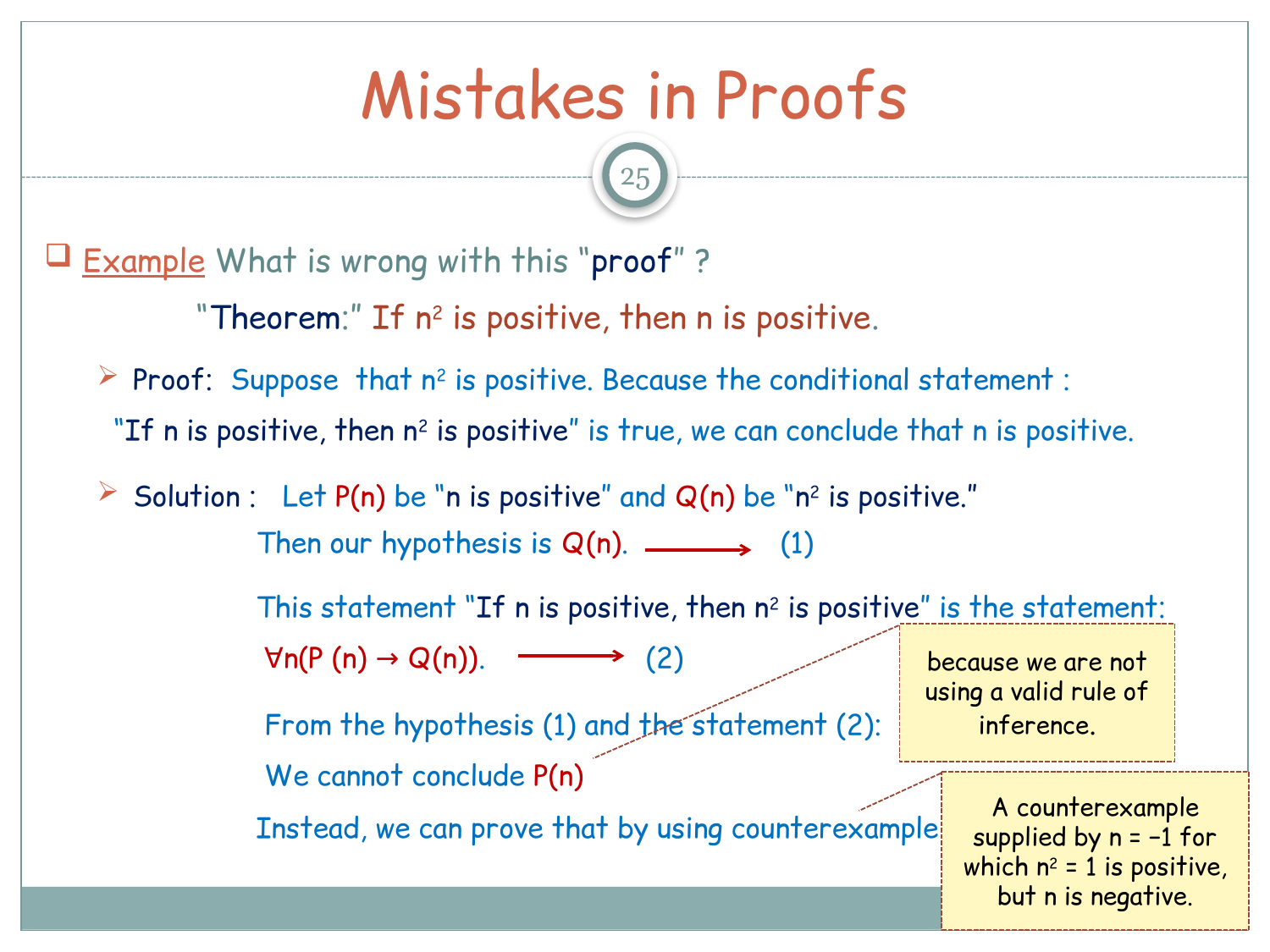

# Mistakes in Proofs
25
 Example What is wrong with this “proof” ?
                “Theorem:” If n2 is positive, then n is positive.
  Proof:  Suppose  that n2 is positive. Because the conditional statement :
  “If n is positive, then n2 is positive” is true, we can conclude that n is positive.
  Solution :   Let P(n) be “n is positive” and Q(n) be “n2 is positive.”
Then our hypothesis is Q(n).                  (1)
This statement “If n is positive, then n2 is positive” is the statement:
 ∀n(P (n) → Q(n)).                   (2)
because we are not using a valid rule of inference.
 From the hypothesis (1) and the statement (2):
 We cannot conclude P(n)
A counterexample supplied by n = −1 for which n2 = 1 is positive, but n is negative.
Instead, we can prove that by using counterexample